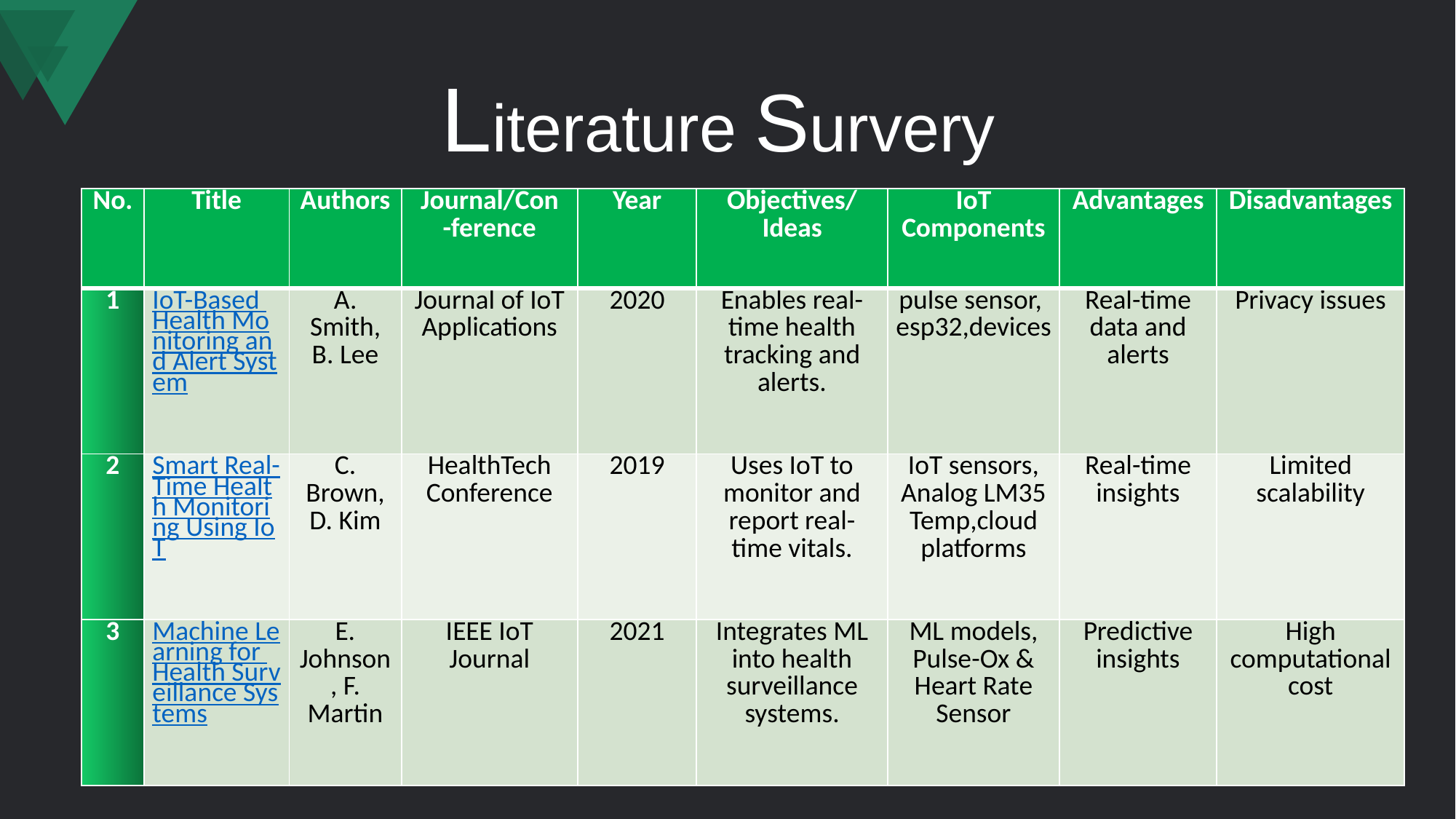

# Literature Survery
| No. | Title | Authors | Journal/Con -ference | Year | Objectives/Ideas | IoT Components | Advantages | Disadvantages |
| --- | --- | --- | --- | --- | --- | --- | --- | --- |
| 1 | IoT-Based Health Monitoring and Alert System | A. Smith, B. Lee | Journal of IoT Applications | 2020 | Enables real-time health tracking and alerts. | pulse sensor, esp32,devices | Real-time data and alerts | Privacy issues |
| 2 | Smart Real-Time Health Monitoring Using IoT | C. Brown, D. Kim | HealthTech Conference | 2019 | Uses IoT to monitor and report real-time vitals. | IoT sensors, Analog LM35 Temp,cloud platforms | Real-time insights | Limited scalability |
| 3 | Machine Learning for Health Surveillance Systems | E. Johnson, F. Martin | IEEE IoT Journal | 2021 | Integrates ML into health surveillance systems. | ML models, Pulse-Ox & Heart Rate Sensor | Predictive insights | High computational cost |